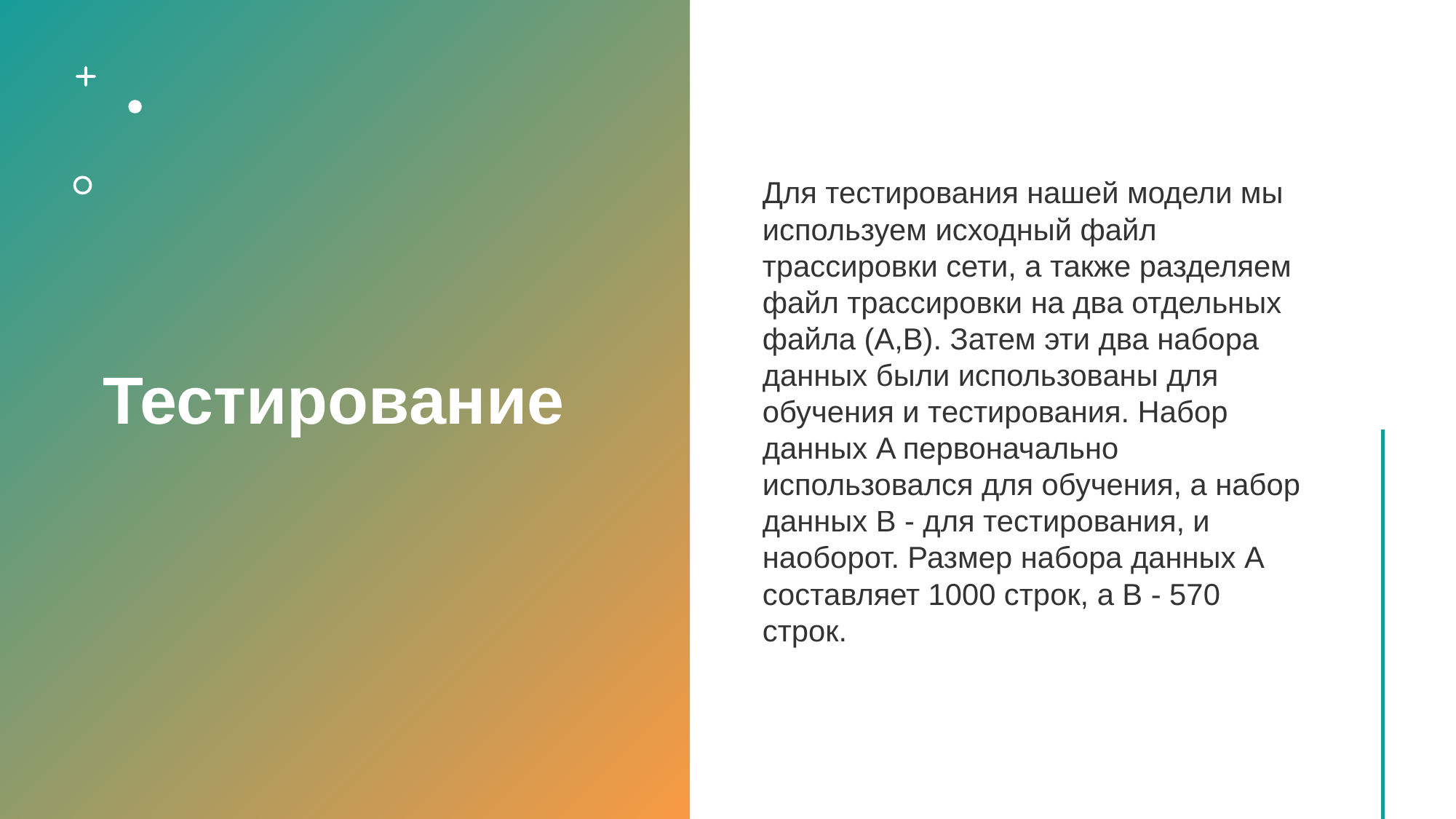

# Тестирование
Для тестирования нашей модели мы используем исходный файл трассировки сети, а также разделяем файл трассировки на два отдельных файла (A,B). Затем эти два набора данных были использованы для обучения и тестирования. Набор данных A первоначально использовался для обучения, а набор данных B - для тестирования, и наоборот. Размер набора данных A составляет 1000 строк, а B - 570 строк.